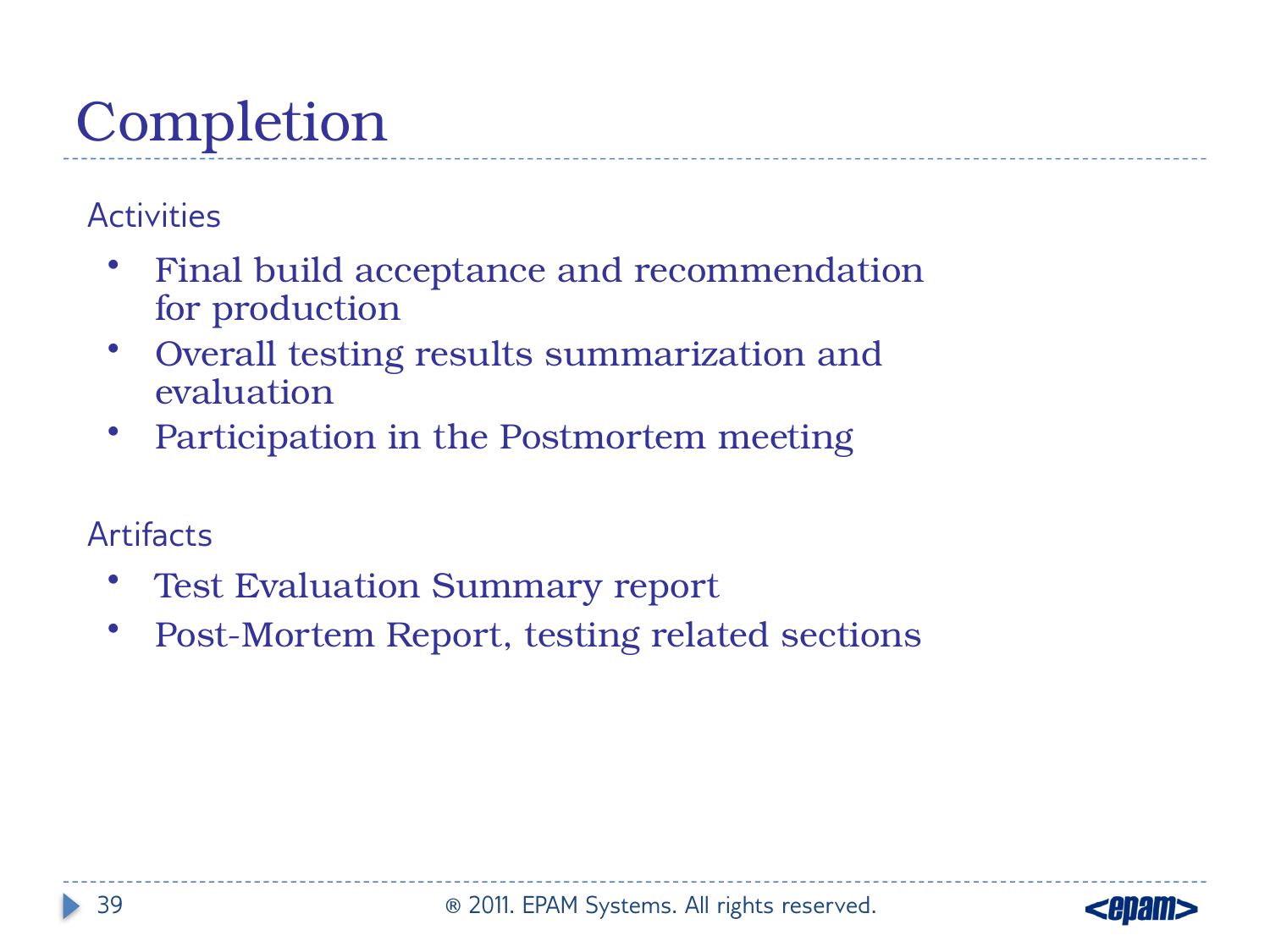

Functional Testing Workflow: Completion
# Completion
Activities
Final build acceptance and recommendation for production
Overall testing results summarization and evaluation
Participation in the Postmortem meeting
Artifacts
Test Evaluation Summary report
Post-Mortem Report, testing related sections

39
® 2011. EPAM Systems. All rights reserved.